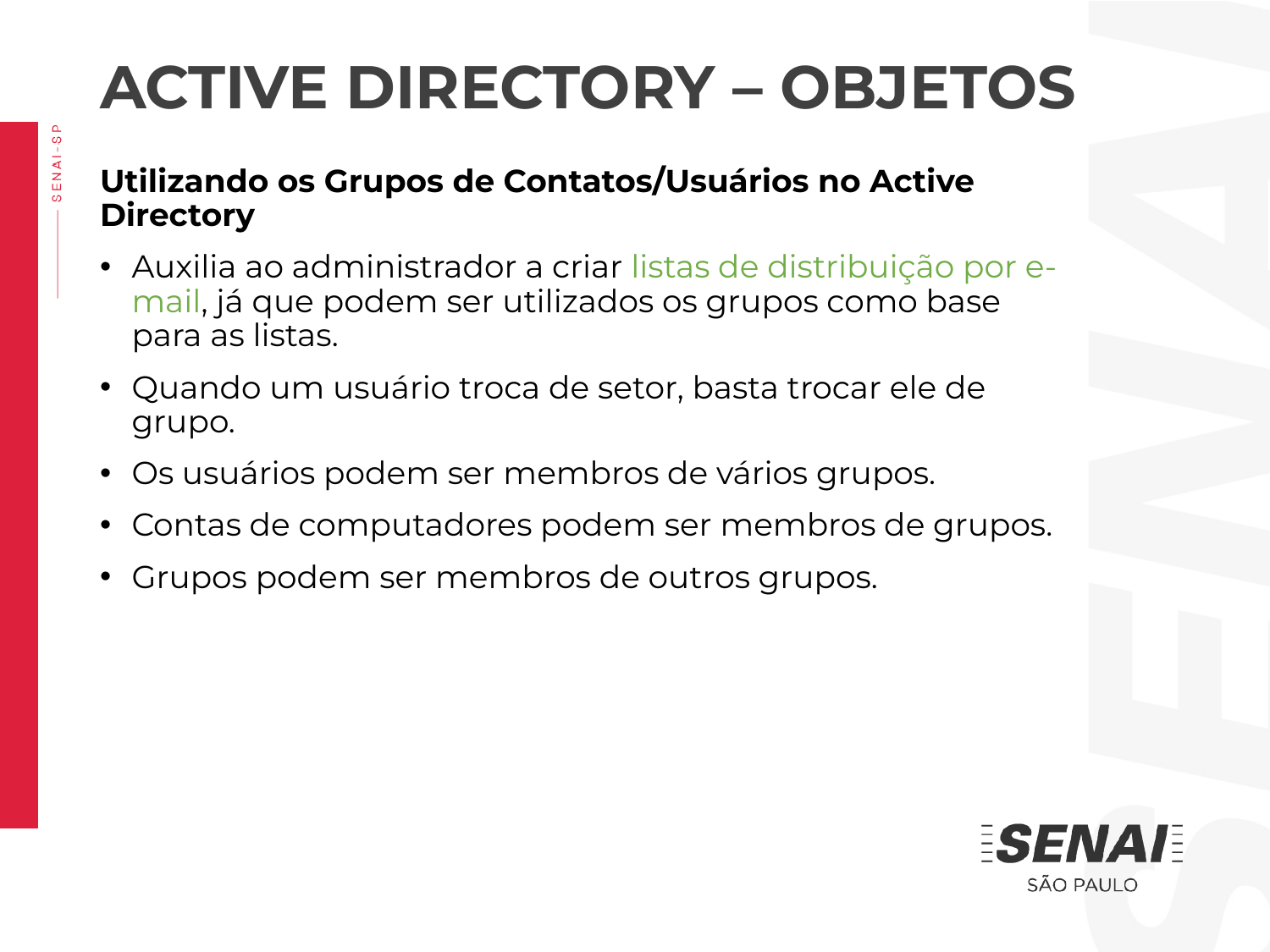

ACTIVE DIRECTORY – OBJETOS
Utilizando os Grupos de Contatos/Usuários no Active Directory
Auxilia ao administrador a criar listas de distribuição por e-mail, já que podem ser utilizados os grupos como base para as listas.
Quando um usuário troca de setor, basta trocar ele de grupo.
Os usuários podem ser membros de vários grupos.
Contas de computadores podem ser membros de grupos.
Grupos podem ser membros de outros grupos.